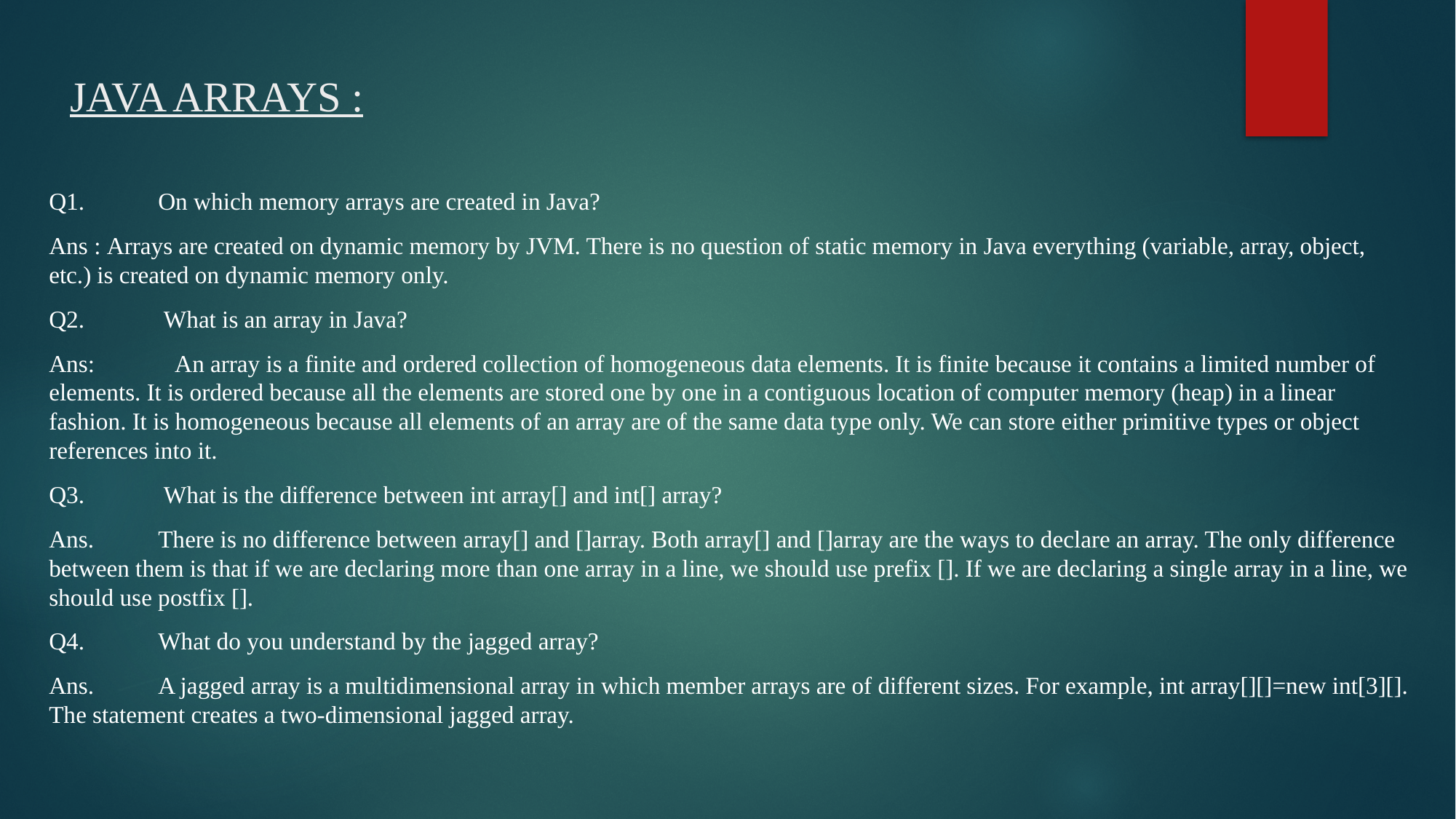

# JAVA ARRAYS :

Q1.	On which memory arrays are created in Java?
Ans : Arrays are created on dynamic memory by JVM. There is no question of static memory in Java everything (variable, array, object, etc.) is created on dynamic memory only.
Q2. 	 What is an array in Java?
Ans:	   An array is a finite and ordered collection of homogeneous data elements. It is finite because it contains a limited number of elements. It is ordered because all the elements are stored one by one in a contiguous location of computer memory (heap) in a linear fashion. It is homogeneous because all elements of an array are of the same data type only. We can store either primitive types or object references into it.
Q3.	 What is the difference between int array[] and int[] array?
Ans.	There is no difference between array[] and []array. Both array[] and []array are the ways to declare an array. The only difference between them is that if we are declaring more than one array in a line, we should use prefix []. If we are declaring a single array in a line, we should use postfix [].
Q4.	What do you understand by the jagged array?
Ans.	A jagged array is a multidimensional array in which member arrays are of different sizes. For example, int array[][]=new int[3][]. The statement creates a two-dimensional jagged array.